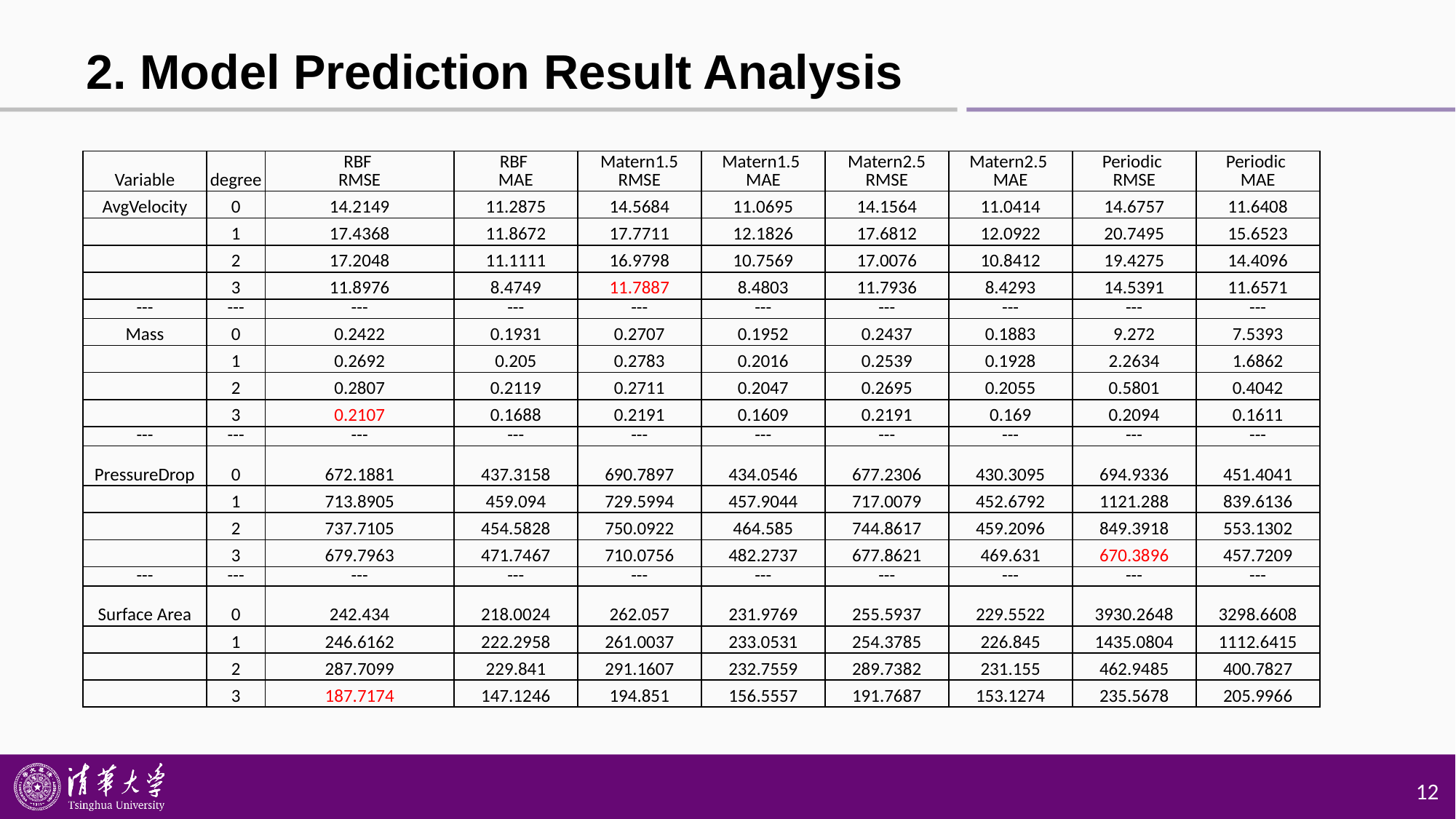

# 2. Model Prediction Result Analysis
| Variable | degree | RBF RMSE | RBF MAE | Matern1.5 RMSE | Matern1.5 MAE | Matern2.5 RMSE | Matern2.5 MAE | Periodic RMSE | Periodic MAE |
| --- | --- | --- | --- | --- | --- | --- | --- | --- | --- |
| AvgVelocity | 0 | 14.2149 | 11.2875 | 14.5684 | 11.0695 | 14.1564 | 11.0414 | 14.6757 | 11.6408 |
|  | 1 | 17.4368 | 11.8672 | 17.7711 | 12.1826 | 17.6812 | 12.0922 | 20.7495 | 15.6523 |
|  | 2 | 17.2048 | 11.1111 | 16.9798 | 10.7569 | 17.0076 | 10.8412 | 19.4275 | 14.4096 |
|  | 3 | 11.8976 | 8.4749 | 11.7887 | 8.4803 | 11.7936 | 8.4293 | 14.5391 | 11.6571 |
| --- | --- | --- | --- | --- | --- | --- | --- | --- | --- |
| Mass | 0 | 0.2422 | 0.1931 | 0.2707 | 0.1952 | 0.2437 | 0.1883 | 9.272 | 7.5393 |
|  | 1 | 0.2692 | 0.205 | 0.2783 | 0.2016 | 0.2539 | 0.1928 | 2.2634 | 1.6862 |
|  | 2 | 0.2807 | 0.2119 | 0.2711 | 0.2047 | 0.2695 | 0.2055 | 0.5801 | 0.4042 |
|  | 3 | 0.2107 | 0.1688 | 0.2191 | 0.1609 | 0.2191 | 0.169 | 0.2094 | 0.1611 |
| --- | --- | --- | --- | --- | --- | --- | --- | --- | --- |
| PressureDrop | 0 | 672.1881 | 437.3158 | 690.7897 | 434.0546 | 677.2306 | 430.3095 | 694.9336 | 451.4041 |
|  | 1 | 713.8905 | 459.094 | 729.5994 | 457.9044 | 717.0079 | 452.6792 | 1121.288 | 839.6136 |
|  | 2 | 737.7105 | 454.5828 | 750.0922 | 464.585 | 744.8617 | 459.2096 | 849.3918 | 553.1302 |
|  | 3 | 679.7963 | 471.7467 | 710.0756 | 482.2737 | 677.8621 | 469.631 | 670.3896 | 457.7209 |
| --- | --- | --- | --- | --- | --- | --- | --- | --- | --- |
| Surface Area | 0 | 242.434 | 218.0024 | 262.057 | 231.9769 | 255.5937 | 229.5522 | 3930.2648 | 3298.6608 |
|  | 1 | 246.6162 | 222.2958 | 261.0037 | 233.0531 | 254.3785 | 226.845 | 1435.0804 | 1112.6415 |
|  | 2 | 287.7099 | 229.841 | 291.1607 | 232.7559 | 289.7382 | 231.155 | 462.9485 | 400.7827 |
|  | 3 | 187.7174 | 147.1246 | 194.851 | 156.5557 | 191.7687 | 153.1274 | 235.5678 | 205.9966 |

12